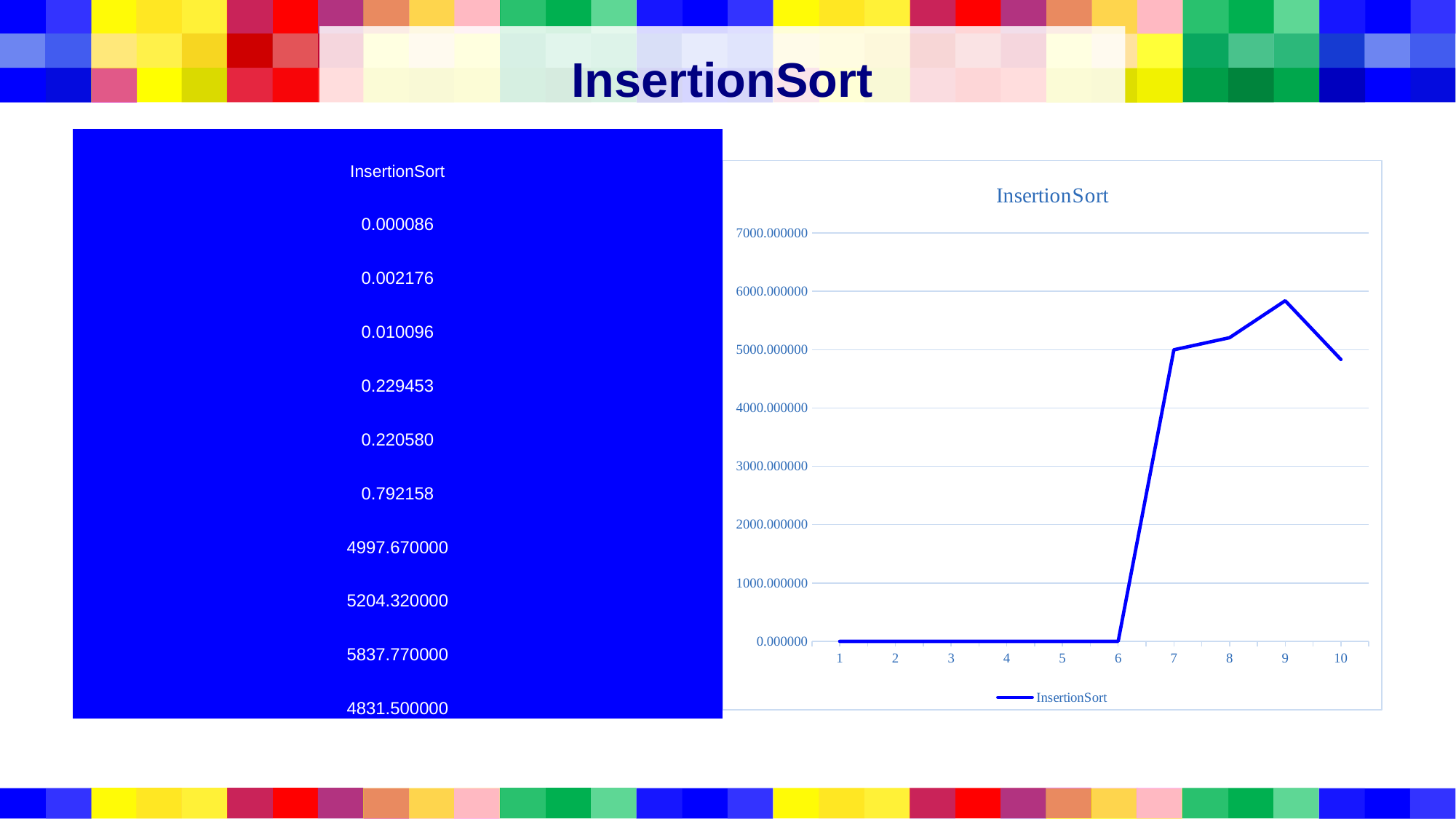

# InsertionSort
| InsertionSort |
| --- |
| 0.000086 |
| 0.002176 |
| 0.010096 |
| 0.229453 |
| 0.220580 |
| 0.792158 |
| 4997.670000 |
| 5204.320000 |
| 5837.770000 |
| 4831.500000 |

### Chart:

| Category | InsertionSort |
|---|---|